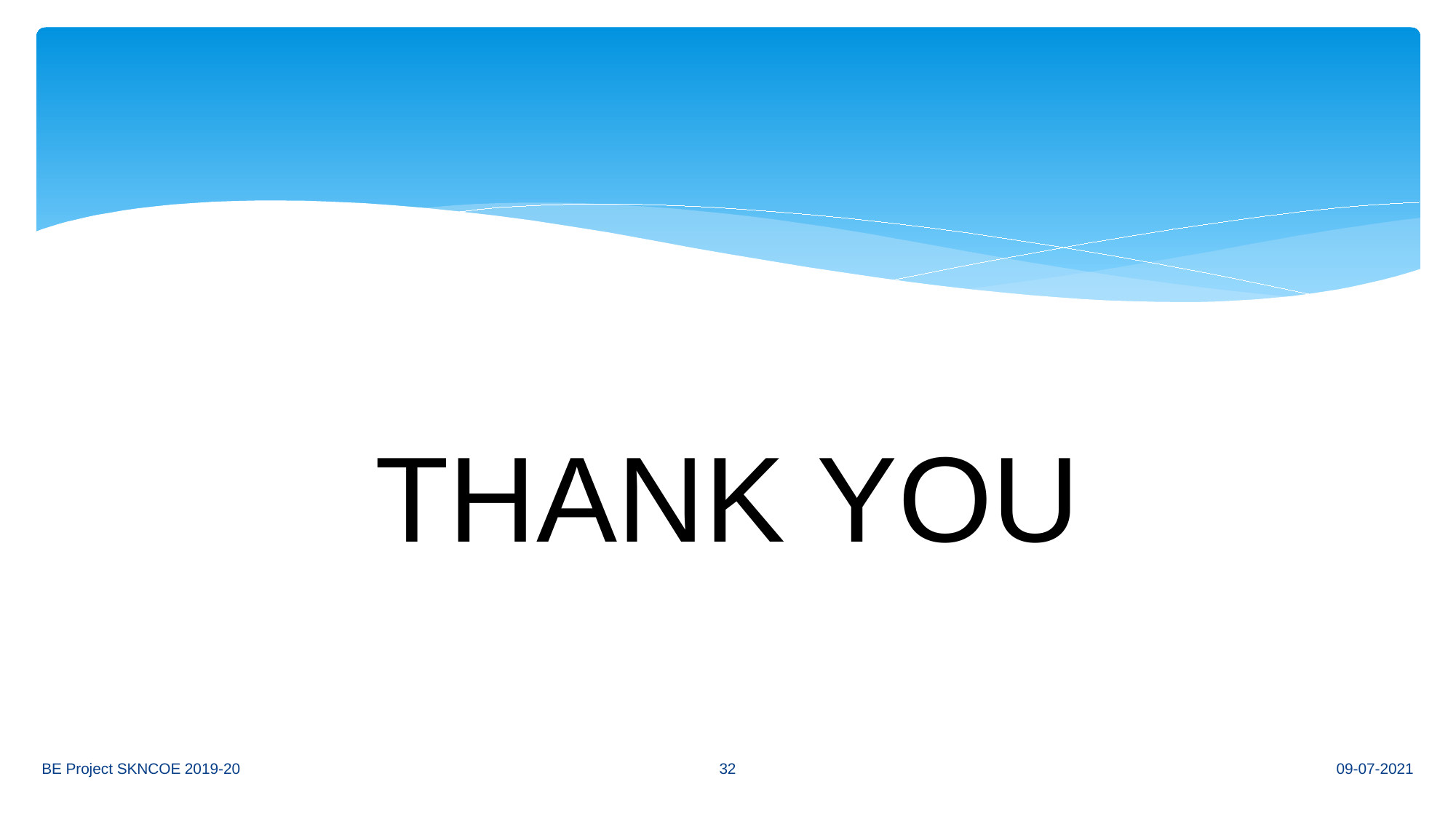

# THANK YOU
32
BE Project SKNCOE 2019-20
09-07-2021